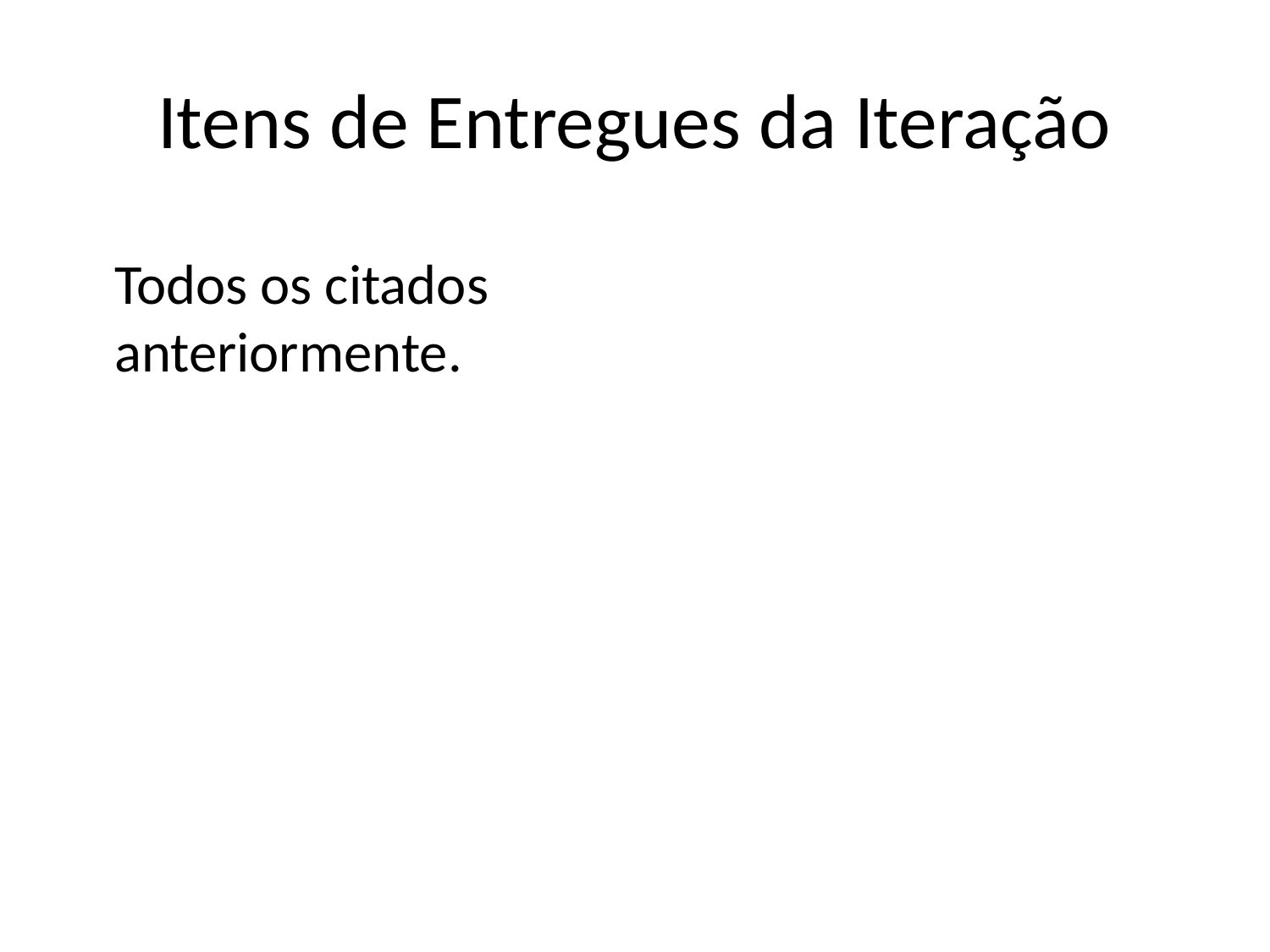

Itens de Entregues da Iteração
Todos os citados anteriormente.